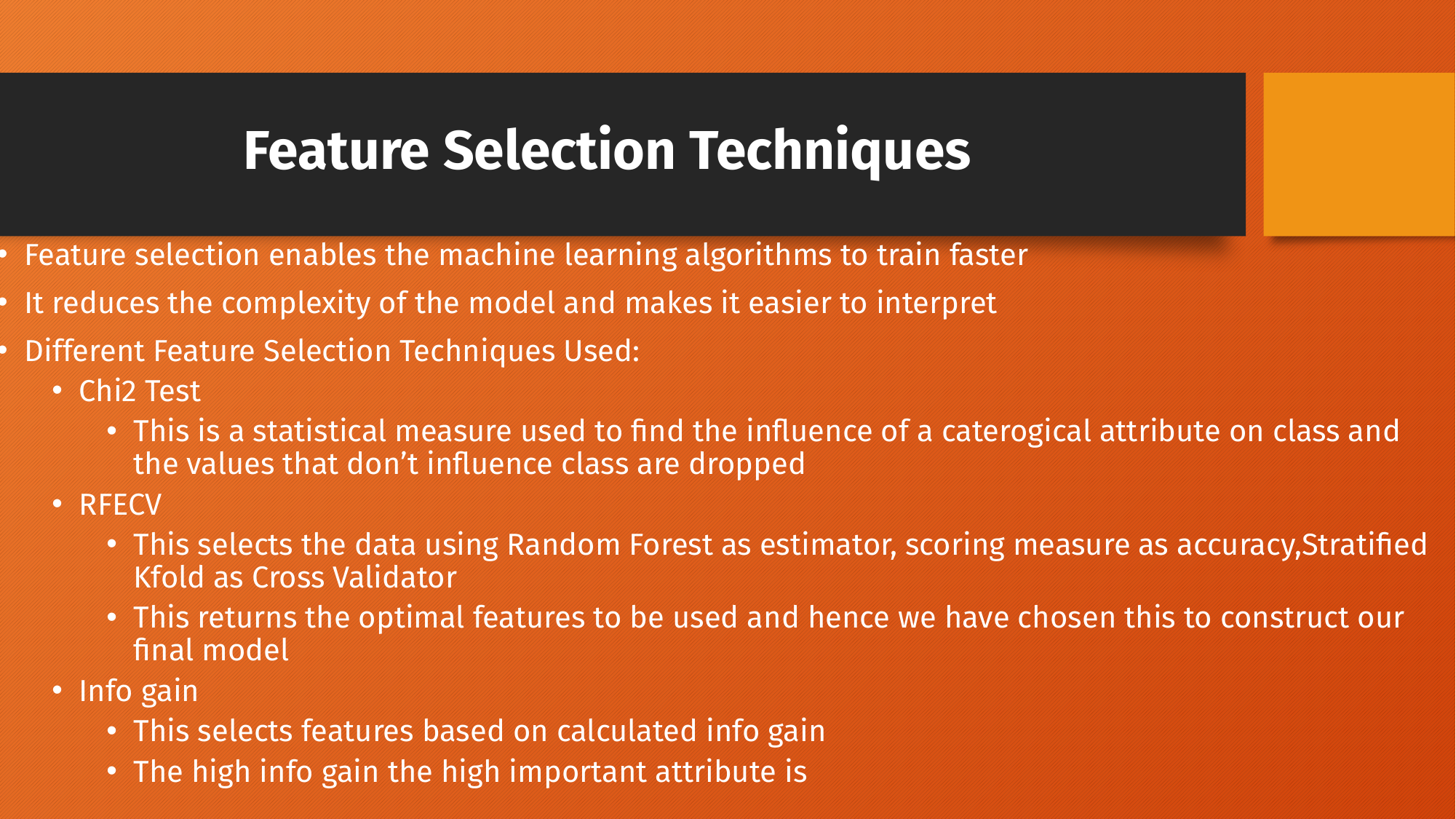

# Feature Selection Techniques
Feature selection enables the machine learning algorithms to train faster
It reduces the complexity of the model and makes it easier to interpret
Different Feature Selection Techniques Used:
Chi2 Test
This is a statistical measure used to find the influence of a caterogical attribute on class and the values that don’t influence class are dropped
RFECV
This selects the data using Random Forest as estimator, scoring measure as accuracy,Stratified Kfold as Cross Validator
This returns the optimal features to be used and hence we have chosen this to construct our final model
Info gain
This selects features based on calculated info gain
The high info gain the high important attribute is